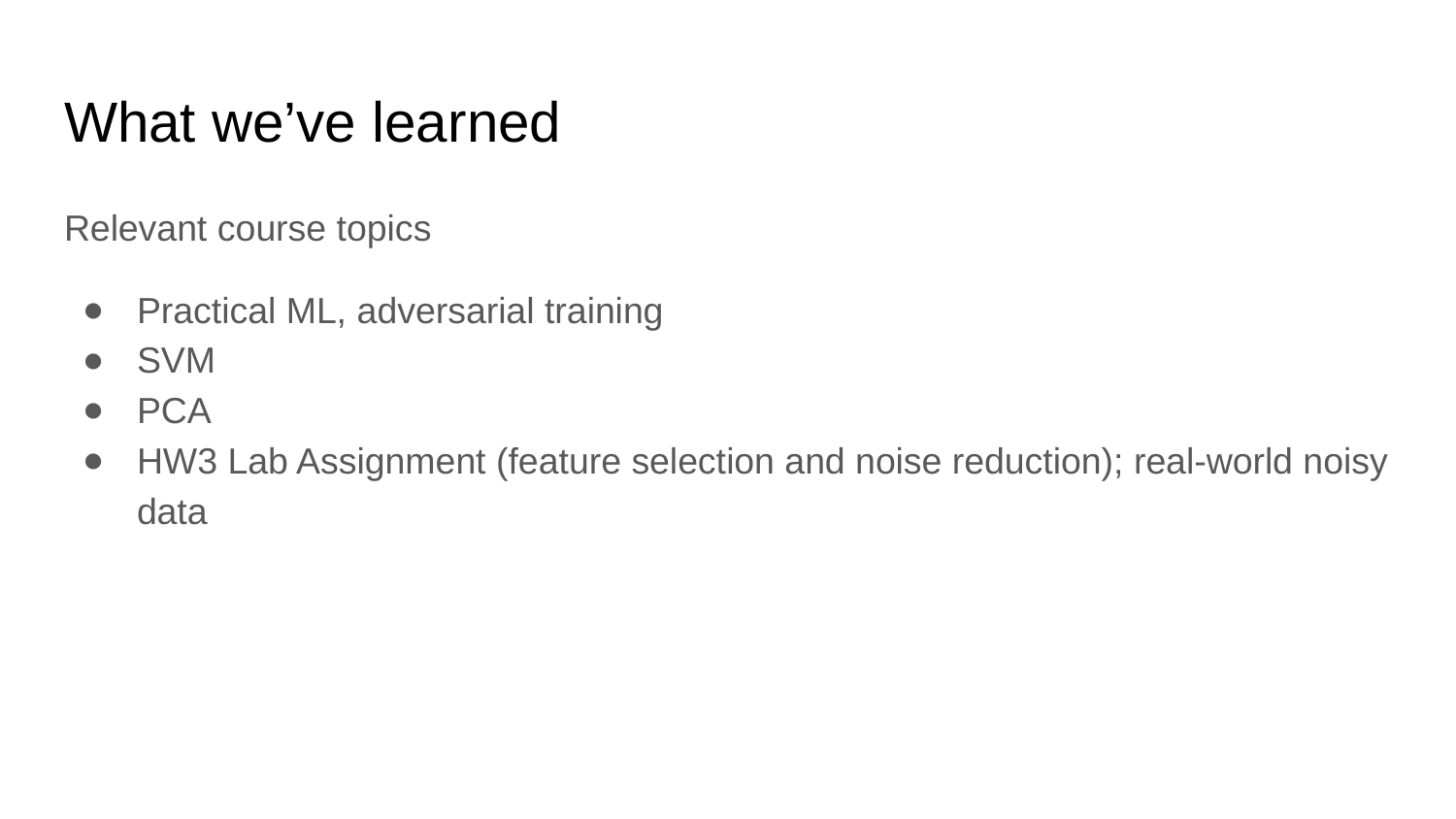

# What we’ve learned
Relevant course topics
Practical ML, adversarial training
SVM
PCA
HW3 Lab Assignment (feature selection and noise reduction); real-world noisy data